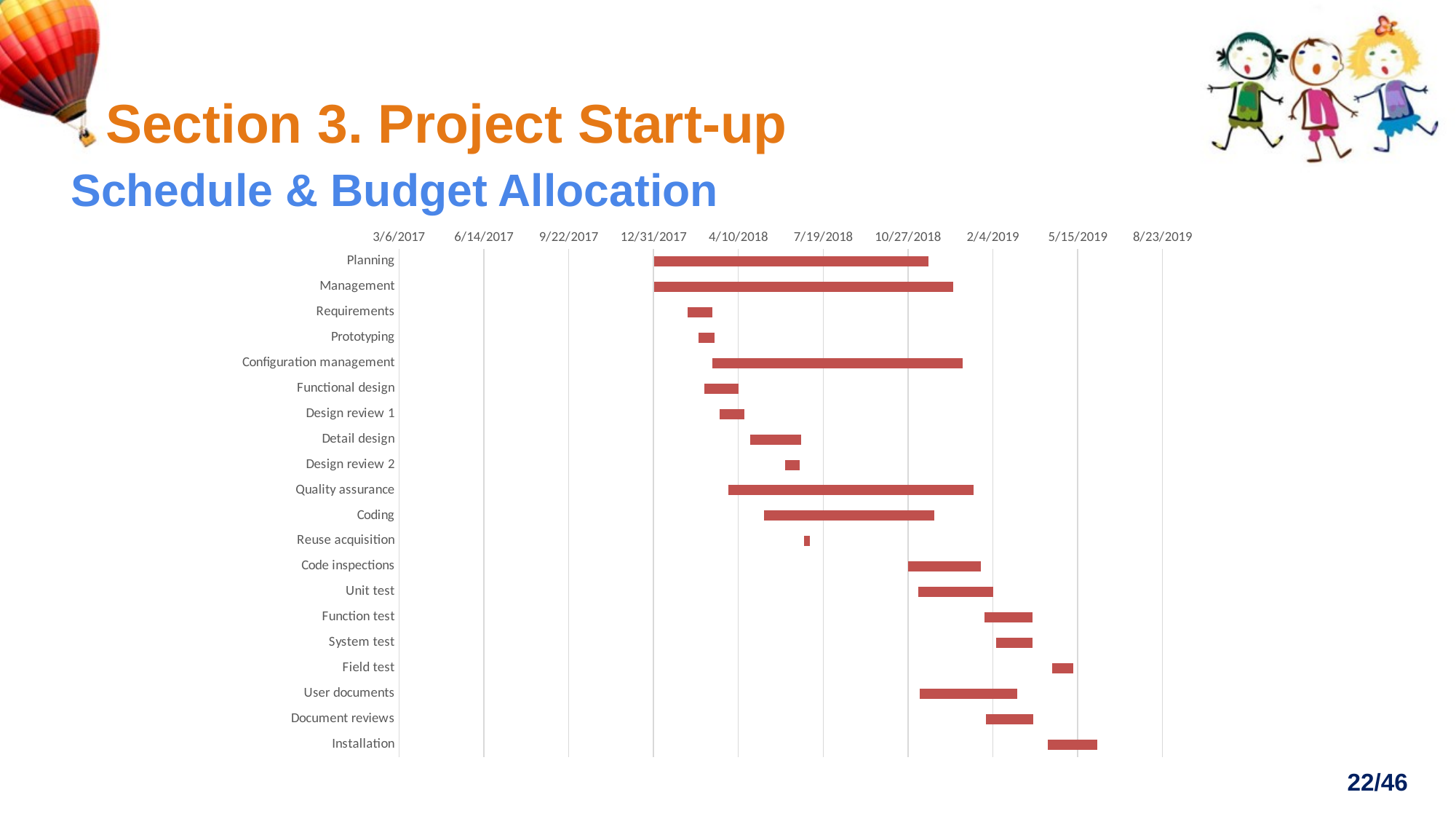

#
Section 3. Project Start-up
Schedule & Budget Allocation

### Chart

| Category | Start date | 323 |
|---|---|---|
| Planning | 43101.0 | 323.0 |
| Management | 43101.0 | 352.0 |
| Requirements | 43140.0 | 29.0 |
| Prototyping | 43153.0 | 19.0 |
| Configuration management | 43169.0 | 295.0 |
| Functional design | 43160.0 | 40.0 |
| Design review 1 | 43178.0 | 29.0 |
| Detail design | 43214.0 | 60.0 |
| Design review 2 | 43255.0 | 17.0 |
| Quality assurance | 43188.0 | 289.0 |
| Coding | 43230.0 | 201.0 |
| Reuse acquisition | 43277.0 | 7.0 |
| Code inspections | 43400.0 | 86.0 |
| Unit test | 43412.0 | 88.0 |
| Function test | 43490.0 | 57.0 |
| System test | 43504.0 | 43.0 |
| Field test | 43570.0 | 25.0 |
| User documents | 43414.0 | 115.0 |
| Document reviews | 43492.0 | 56.0 |
| Installation | 43565.0 | 58.0 |
22/46